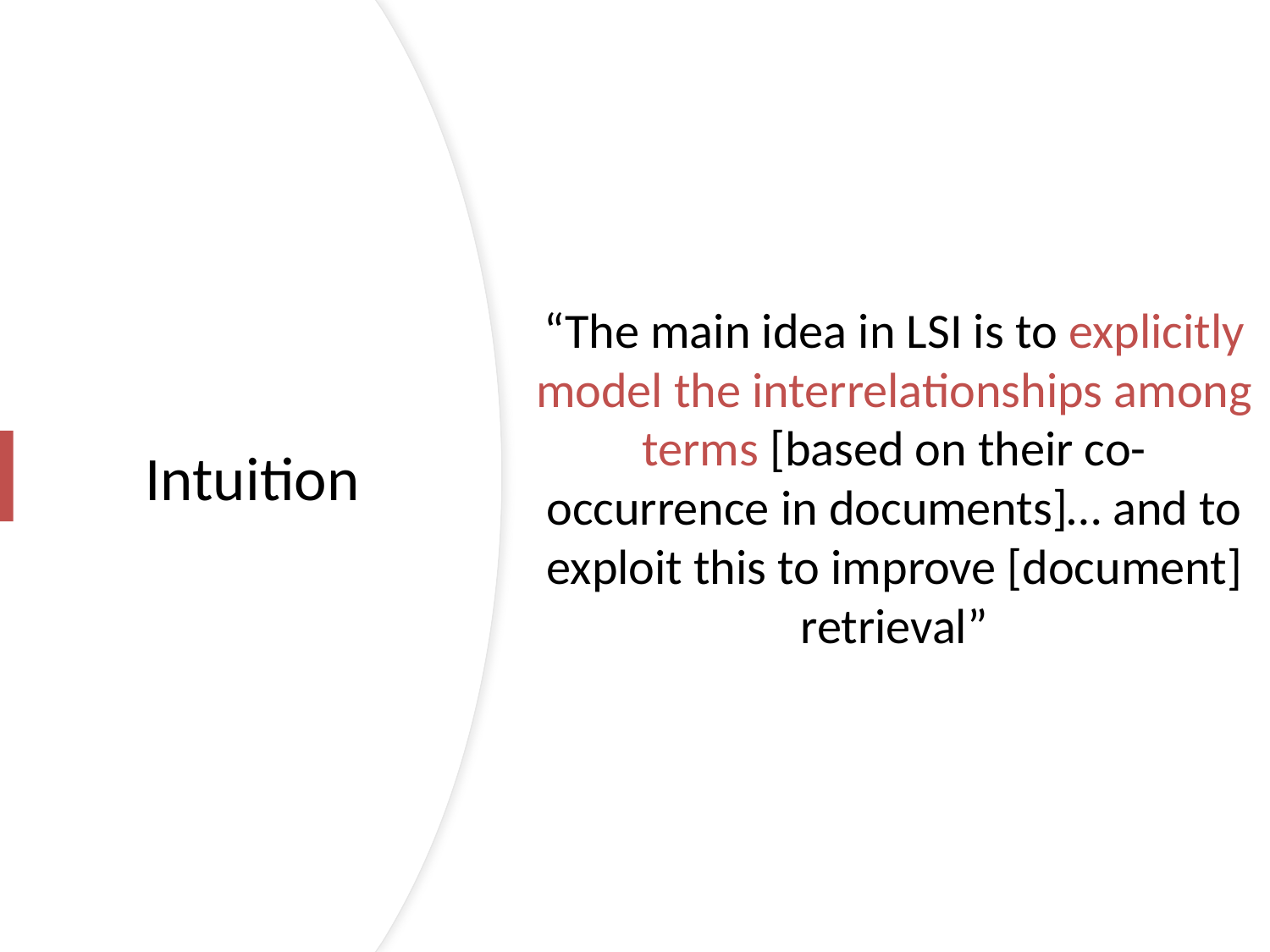

“The main idea in LSI is to explicitly model the interrelationships among terms [based on their co-occurrence in documents]… and to exploit this to improve [document] retrieval”
# Intuition